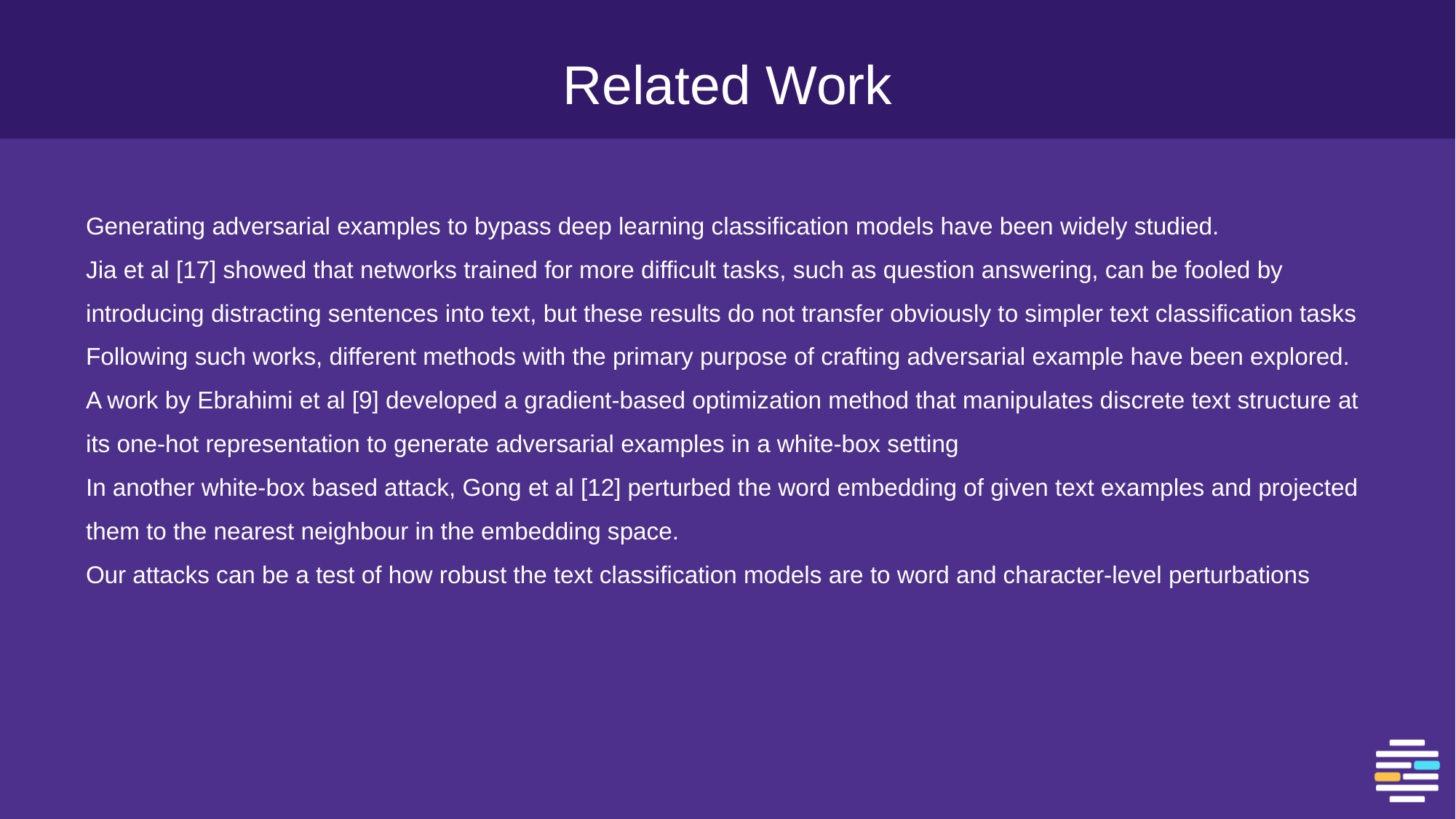

# Related Work
Generating adversarial examples to bypass deep learning classification models have been widely studied.
Jia et al [17] showed that networks trained for more difficult tasks, such as question answering, can be fooled by introducing distracting sentences into text, but these results do not transfer obviously to simpler text classification tasks
Following such works, different methods with the primary purpose of crafting adversarial example have been explored.
A work by Ebrahimi et al [9] developed a gradient-based optimization method that manipulates discrete text structure at its one-hot representation to generate adversarial examples in a white-box setting
In another white-box based attack, Gong et al [12] perturbed the word embedding of given text examples and projected them to the nearest neighbour in the embedding space.
Our attacks can be a test of how robust the text classification models are to word and character-level perturbations